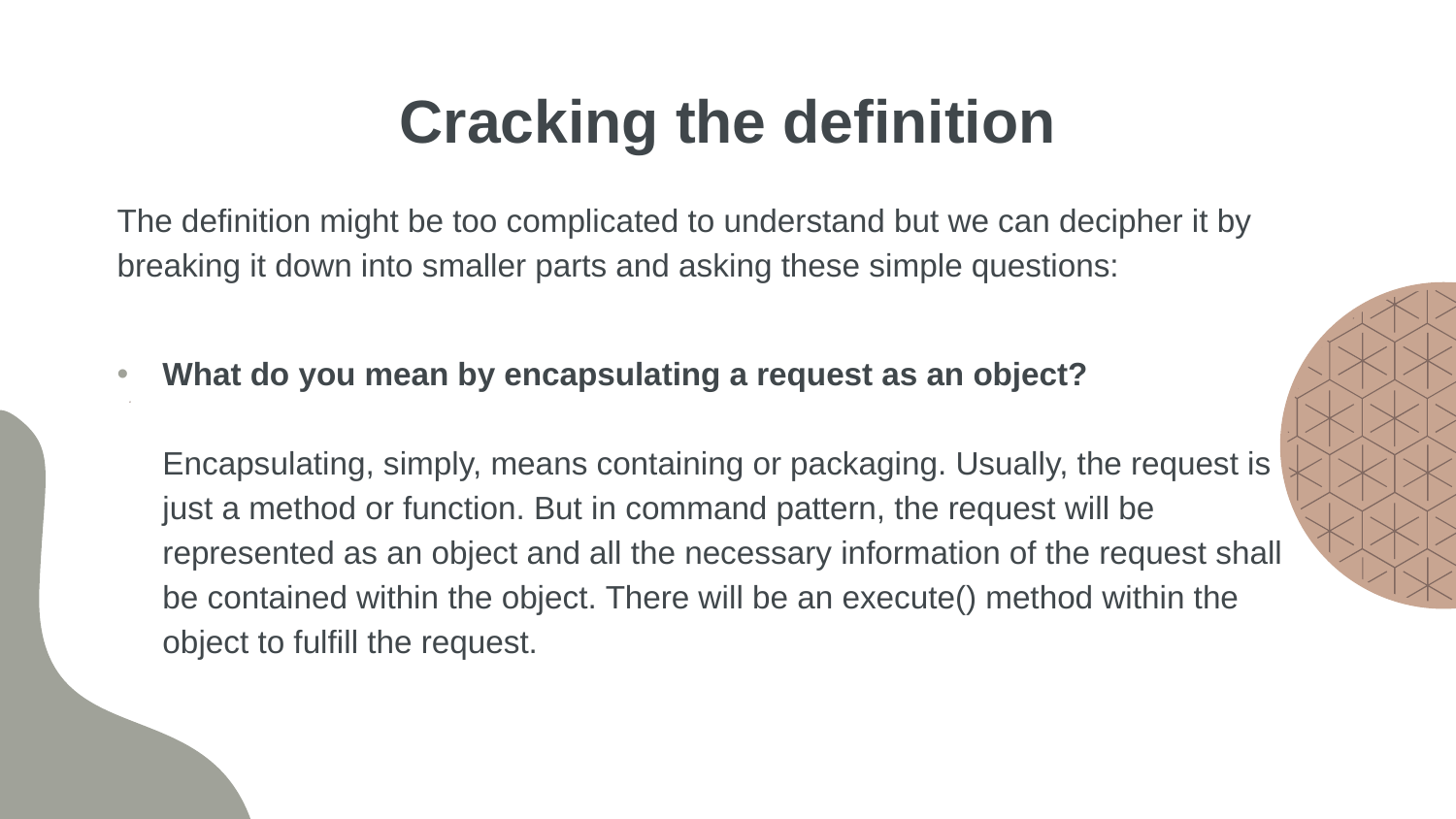

# Cracking the definition
The definition might be too complicated to understand but we can decipher it by breaking it down into smaller parts and asking these simple questions:
What do you mean by encapsulating a request as an object?
Encapsulating, simply, means containing or packaging. Usually, the request is
just a method or function. But in command pattern, the request will be
represented as an object and all the necessary information of the request shall be contained within the object. There will be an execute() method within the object to fulfill the request.